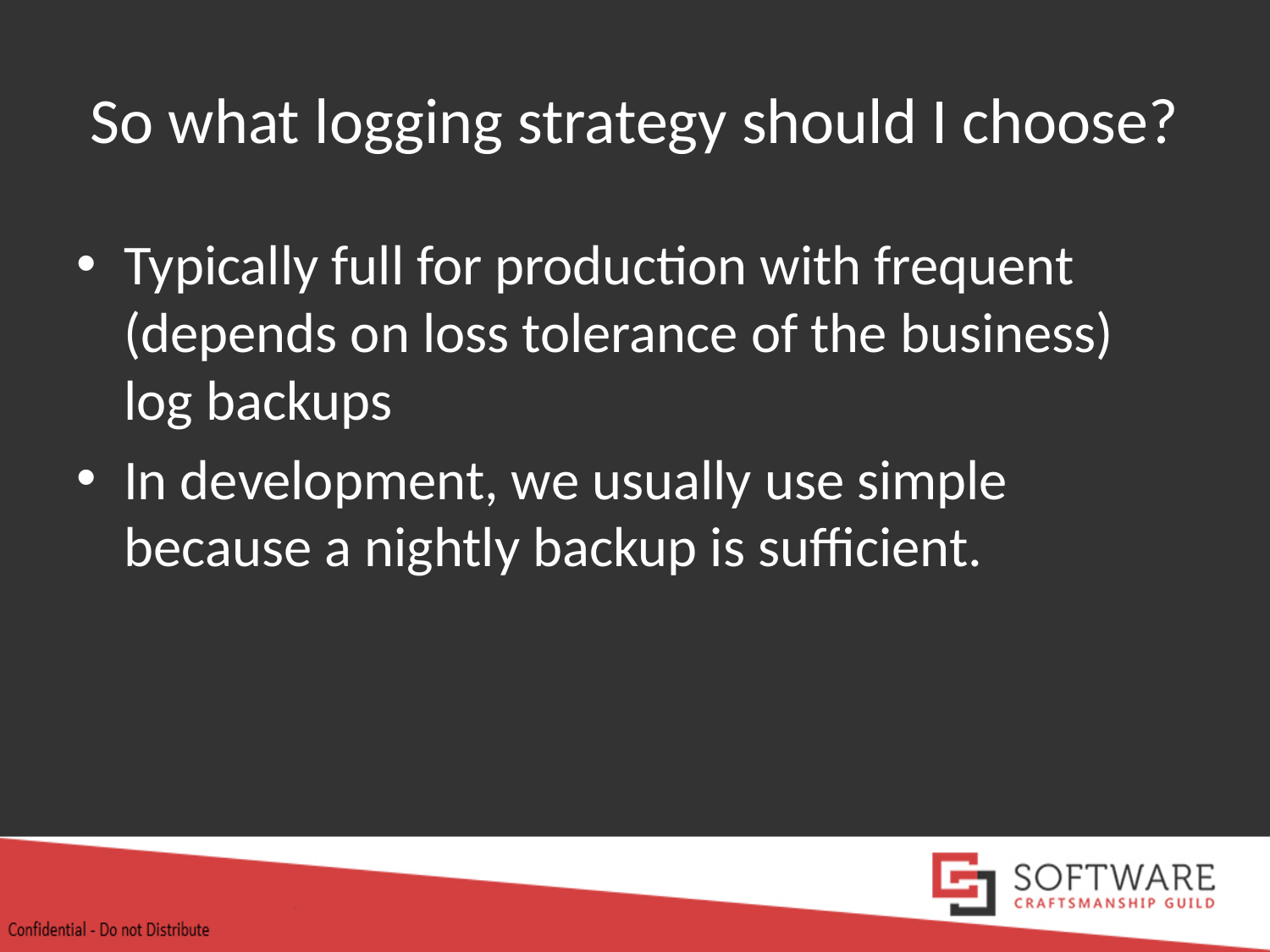

# So what logging strategy should I choose?
Typically full for production with frequent (depends on loss tolerance of the business) log backups
In development, we usually use simple because a nightly backup is sufficient.